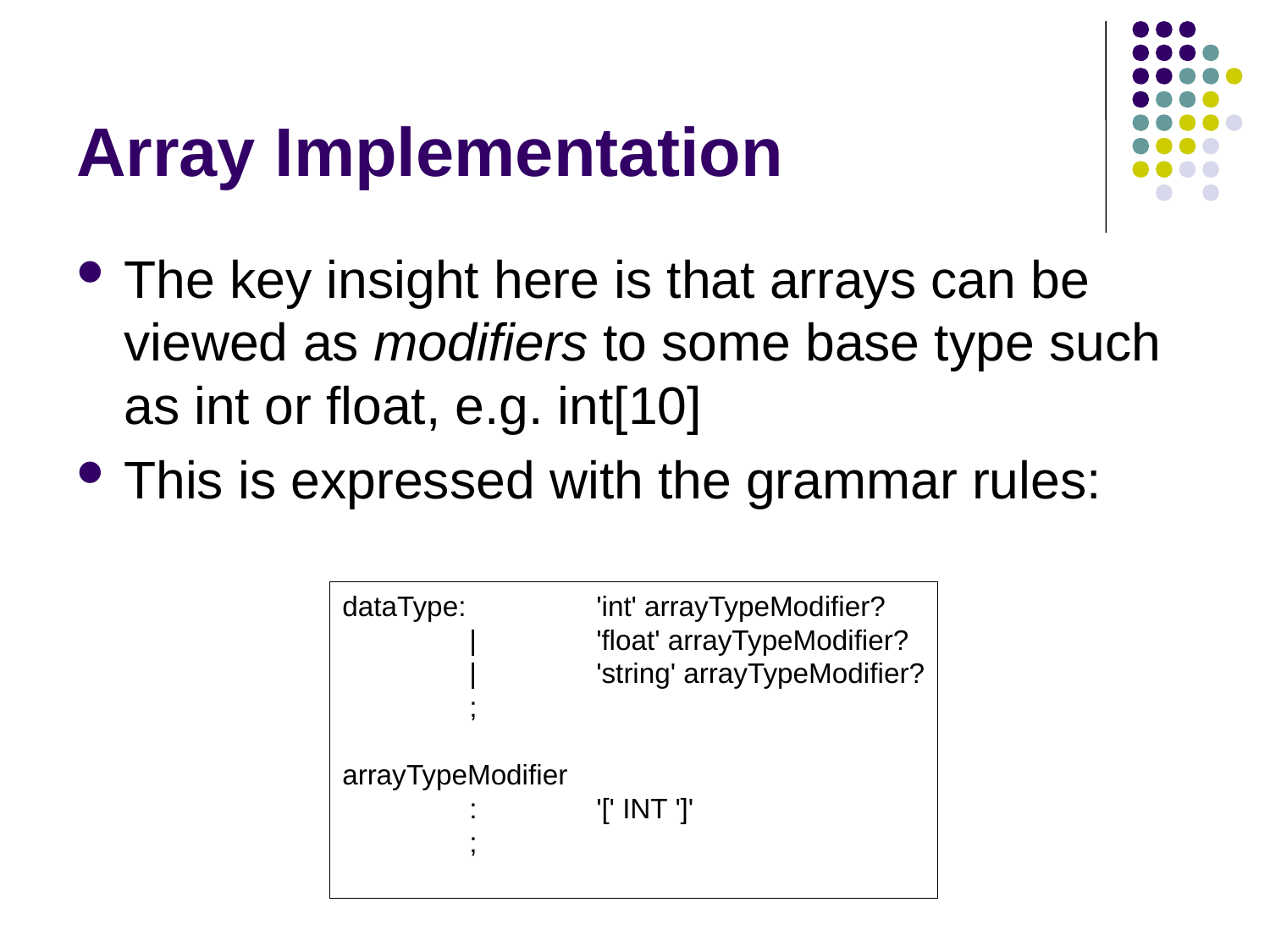

# Array Implementation
The key insight here is that arrays can be viewed as modifiers to some base type such as int or float, e.g. int[10]
This is expressed with the grammar rules:
dataType:		'int' arrayTypeModifier?
	|	'float' arrayTypeModifier?
	|	'string' arrayTypeModifier?
	;

arrayTypeModifier
	:	'[' INT ']'
	;